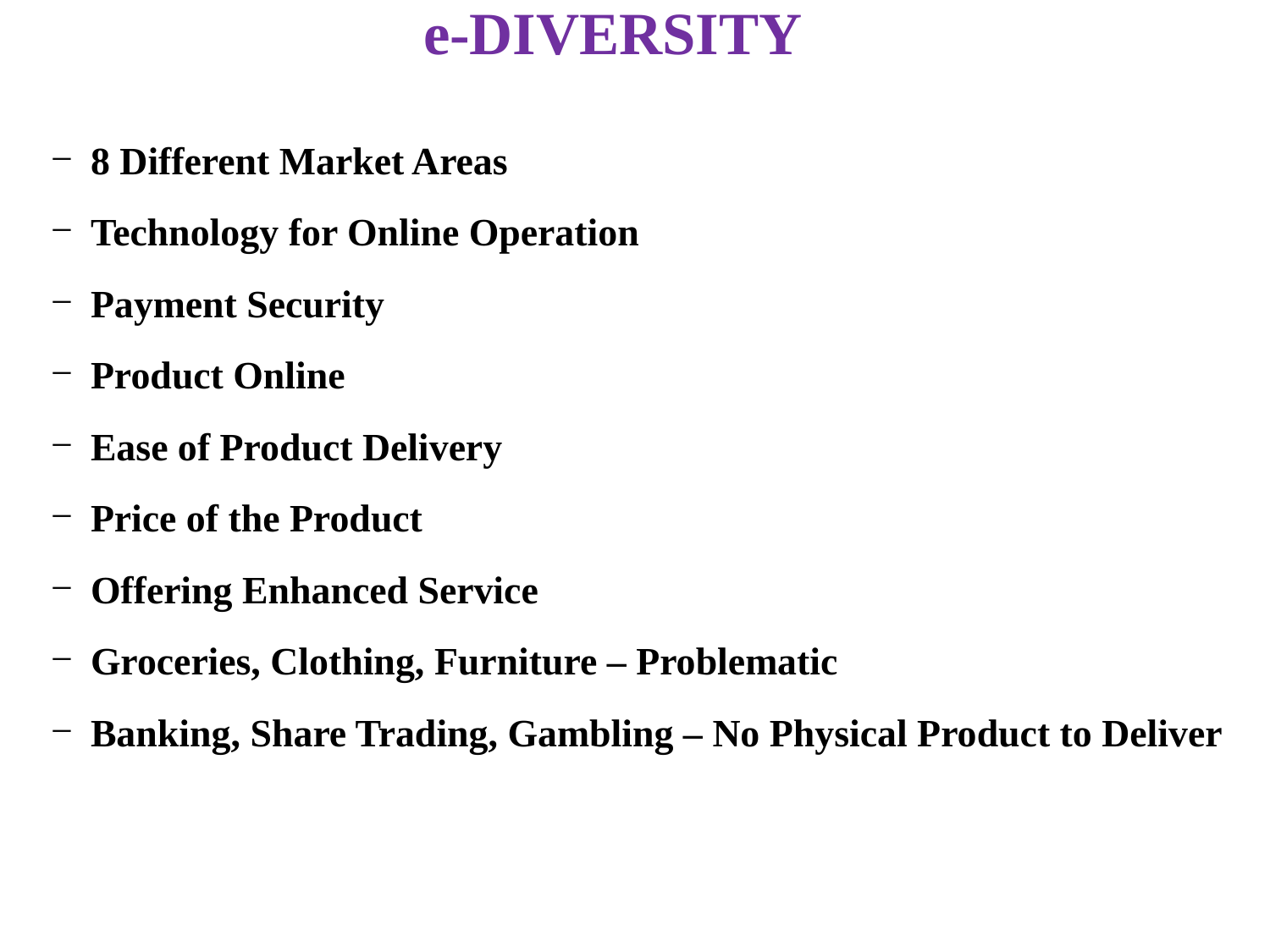

e-DIVERSITY

8 Different Market Areas
Technology for Online Operation
Payment Security
Product Online
Ease of Product Delivery
Price of the Product
Offering Enhanced Service
Groceries, Clothing, Furniture – Problematic
Banking, Share Trading, Gambling – No Physical Product to Deliver